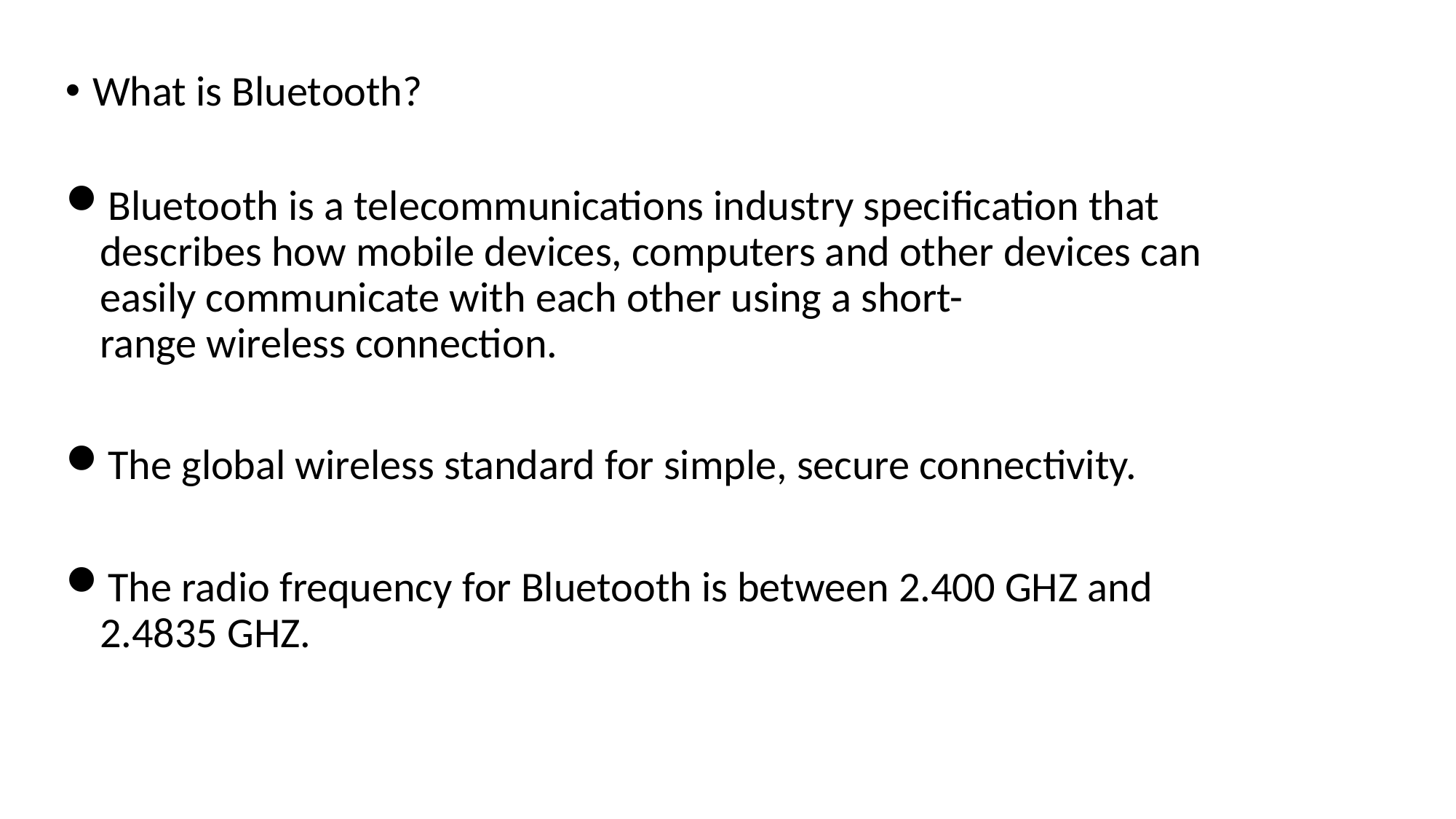

What is Bluetooth?

Bluetooth is a telecommunications industry specification that describes how mobile devices, computers and other devices can easily communicate with each other using a short-range wireless connection.

The global wireless standard for simple, secure connectivity.

The radio frequency for Bluetooth is between 2.400 GHZ and 2.4835 GHZ.